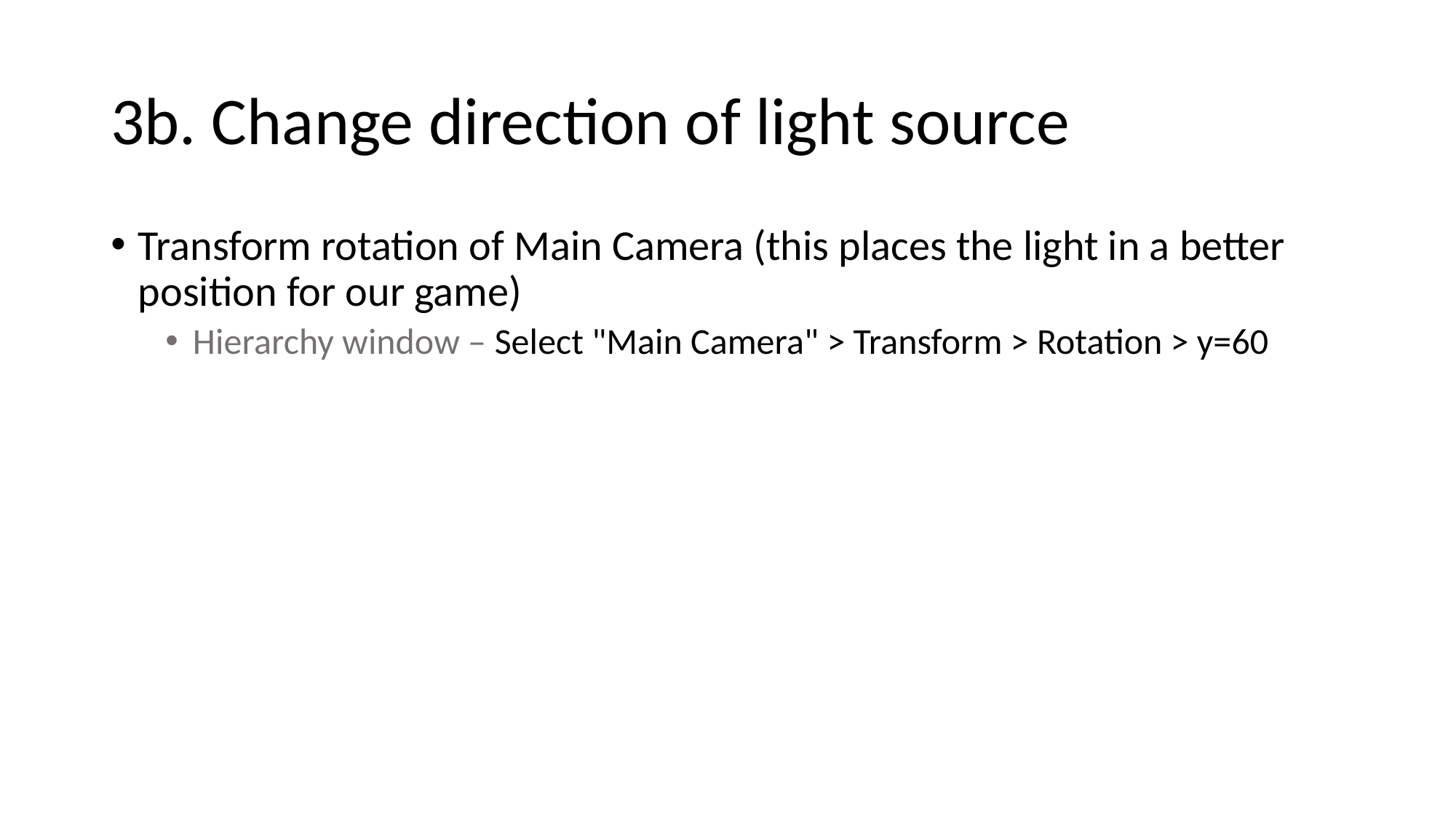

# 3b. Change direction of light source
Transform rotation of Main Camera (this places the light in a better position for our game)
Hierarchy window – Select "Main Camera" > Transform > Rotation > y=60